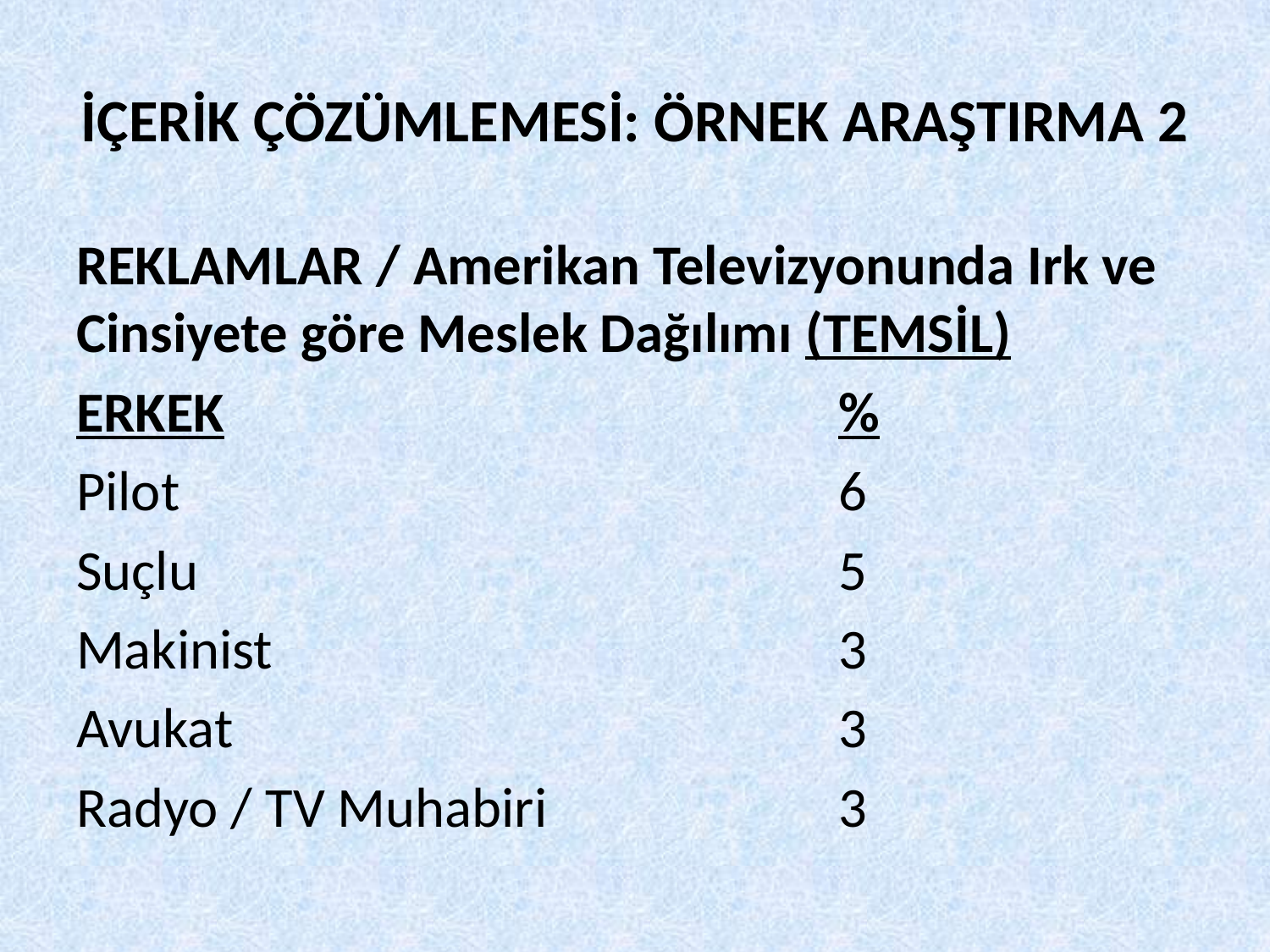

# İÇERİK ÇÖZÜMLEMESİ: ÖRNEK ARAŞTIRMA 2
REKLAMLAR / Amerikan Televizyonunda Irk ve Cinsiyete göre Meslek Dağılımı (TEMSİL)
ERKEK					%
Pilot						6
Suçlu						5
Makinist					3
Avukat					3
Radyo / TV Muhabiri			3